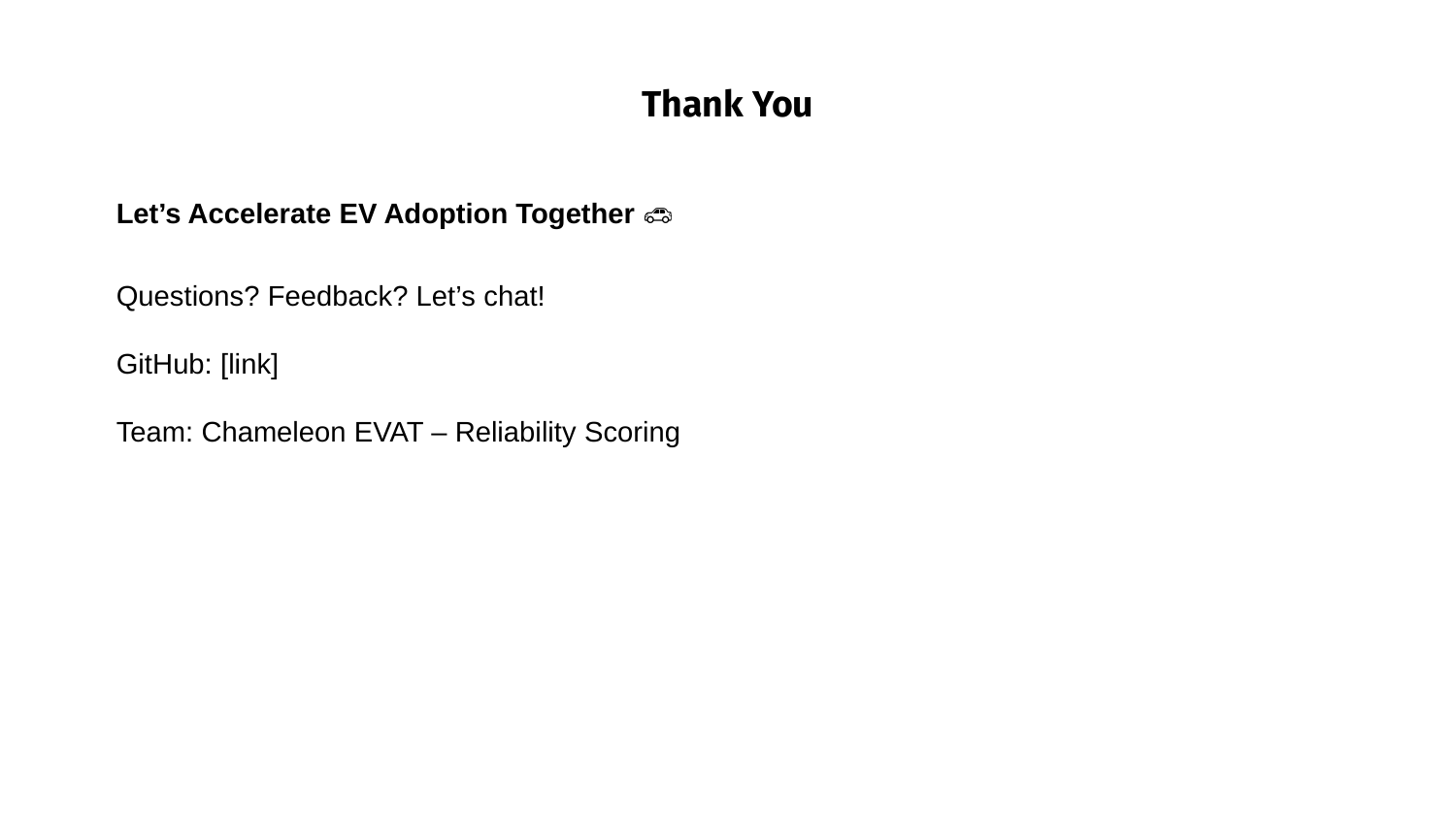

# Thank You
Let’s Accelerate EV Adoption Together 🚗
Questions? Feedback? Let’s chat!
GitHub: [link]
Team: Chameleon EVAT – Reliability Scoring